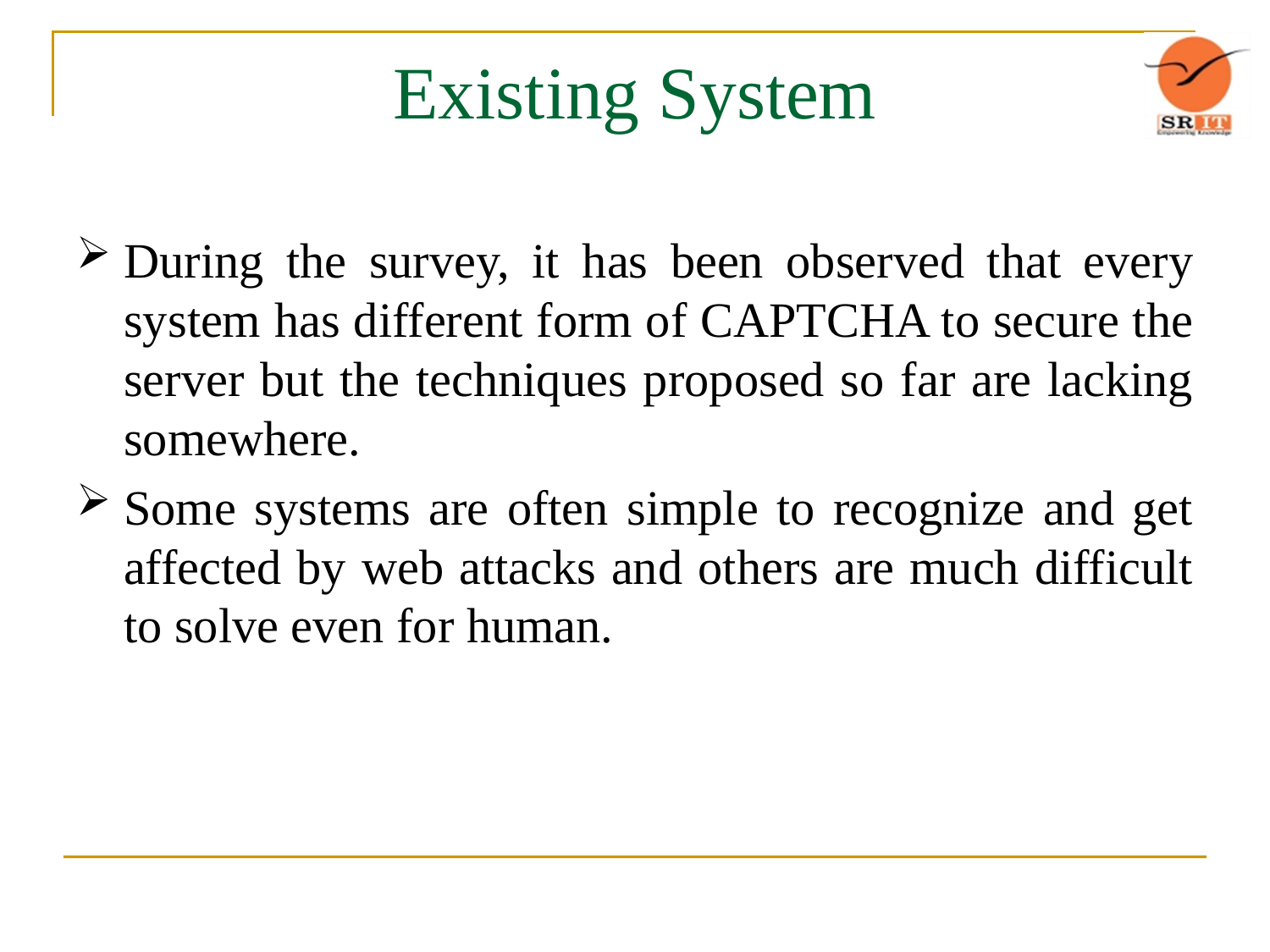

# Existing System
During the survey, it has been observed that every system has different form of CAPTCHA to secure the server but the techniques proposed so far are lacking somewhere.
Some systems are often simple to recognize and get affected by web attacks and others are much difficult to solve even for human.